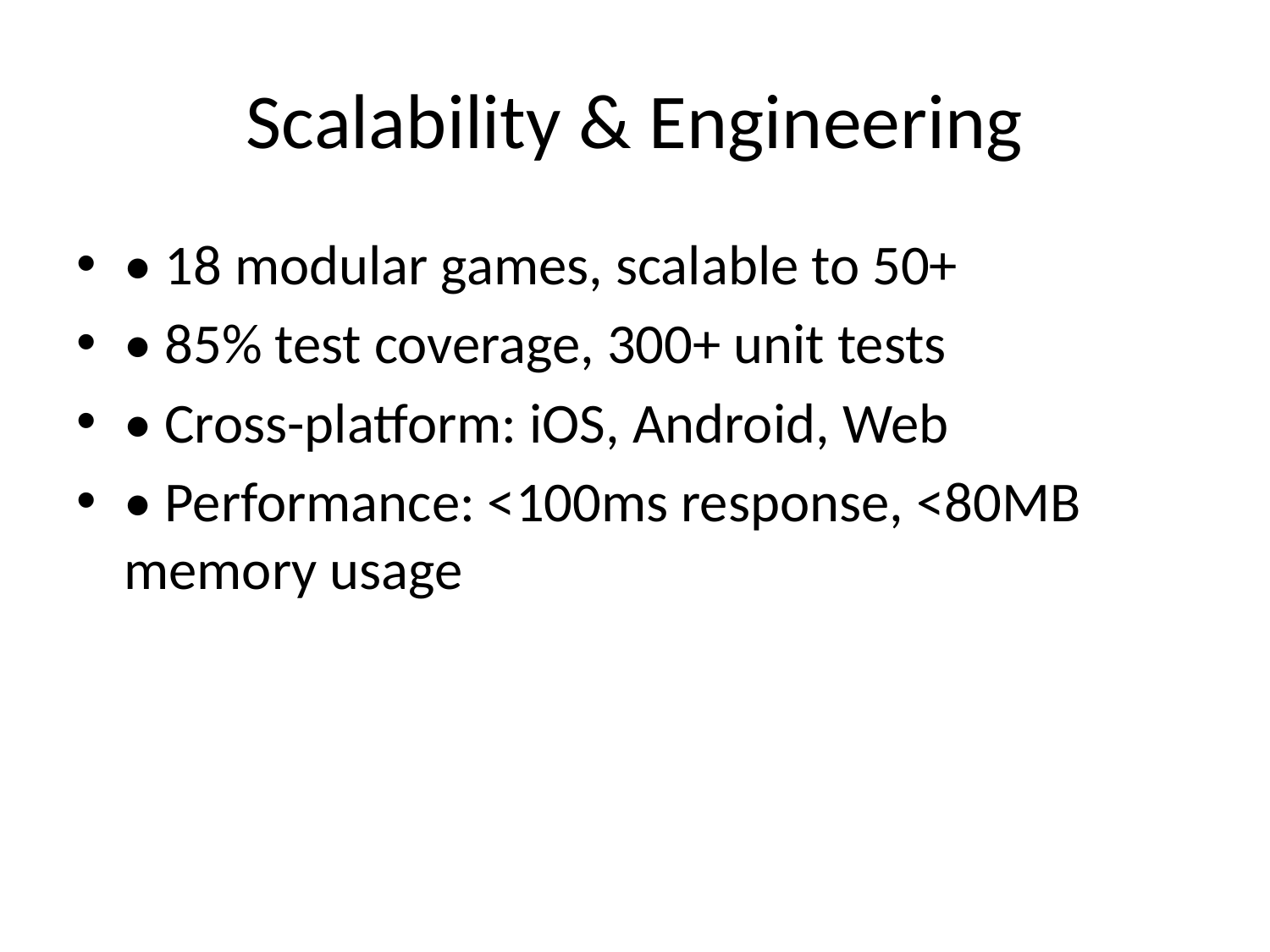

# Scalability & Engineering
• 18 modular games, scalable to 50+
• 85% test coverage, 300+ unit tests
• Cross-platform: iOS, Android, Web
• Performance: <100ms response, <80MB memory usage